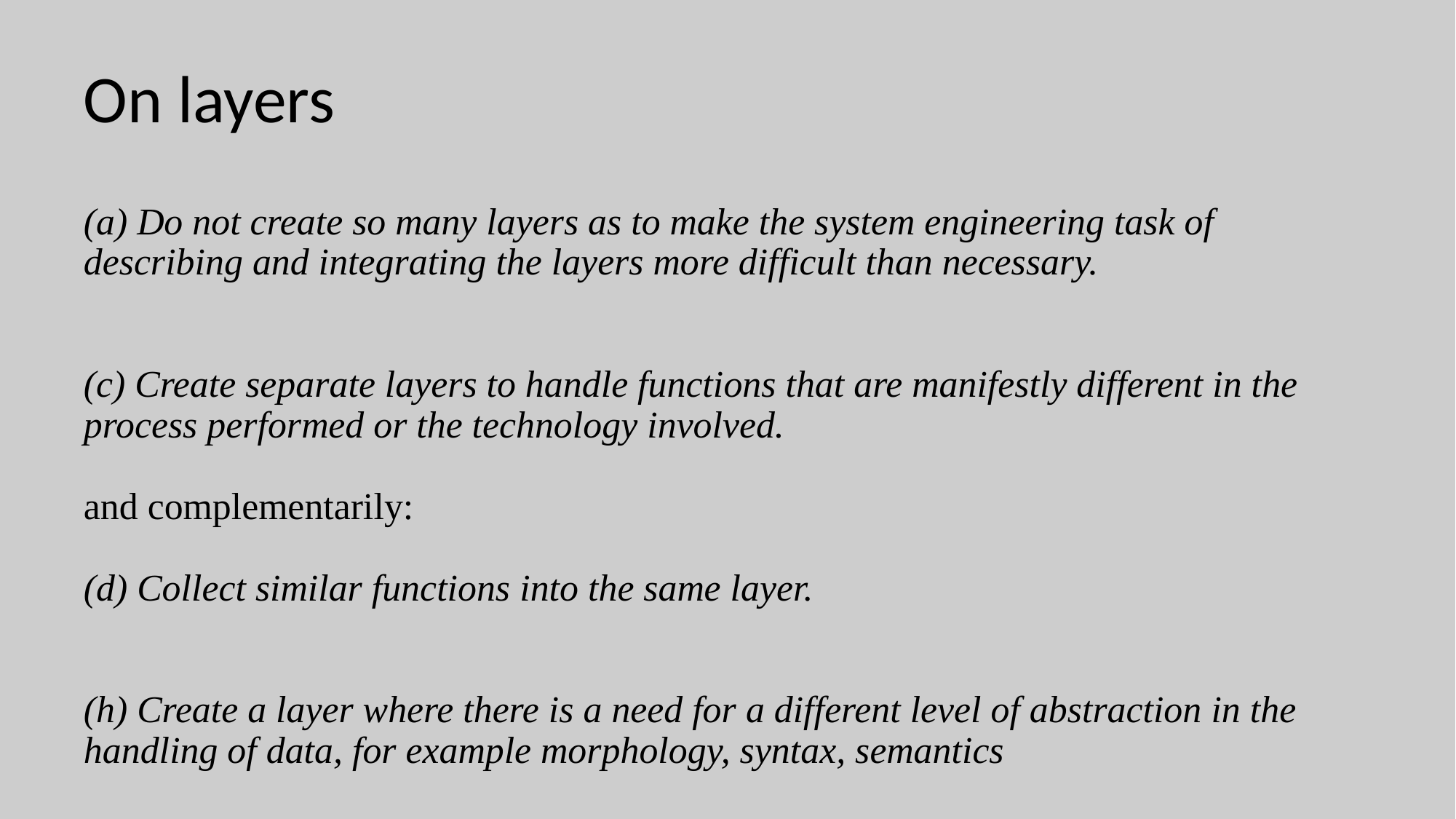

# On layers
(a) Do not create so many layers as to make the system engineering task of describing and integrating the layers more difficult than necessary.

(c) Create separate layers to handle functions that are manifestly different in the process performed or the technology involved.

and complementarily:

(d) Collect similar functions into the same layer.

(h) Create a layer where there is a need for a different level of abstraction in the handling of data, for example morphology, syntax, semantics